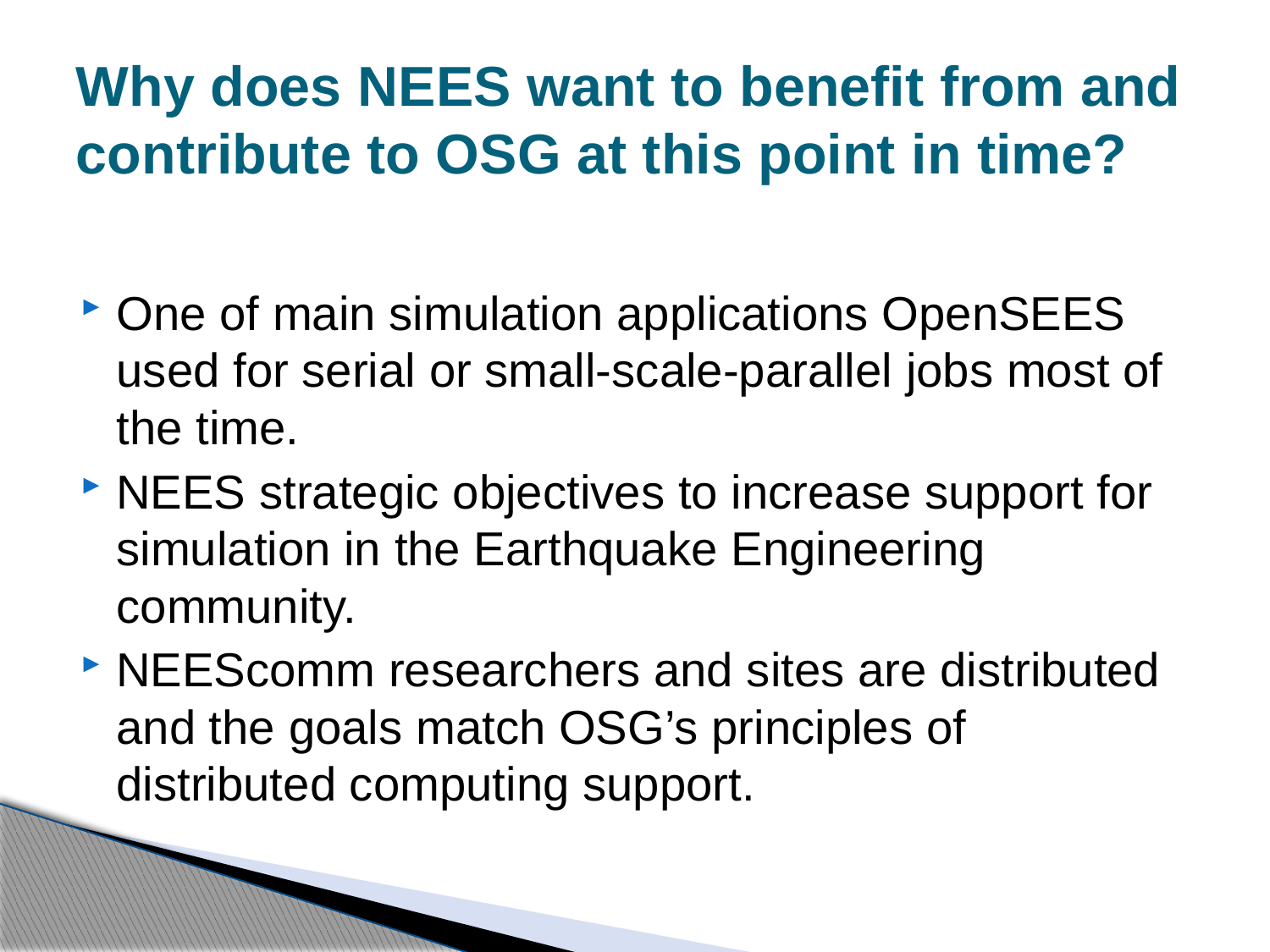

# Why does NEES want to benefit from and contribute to OSG at this point in time?
One of main simulation applications OpenSEES used for serial or small-scale-parallel jobs most of the time.
NEES strategic objectives to increase support for simulation in the Earthquake Engineering community.
NEEScomm researchers and sites are distributed and the goals match OSG’s principles of distributed computing support.